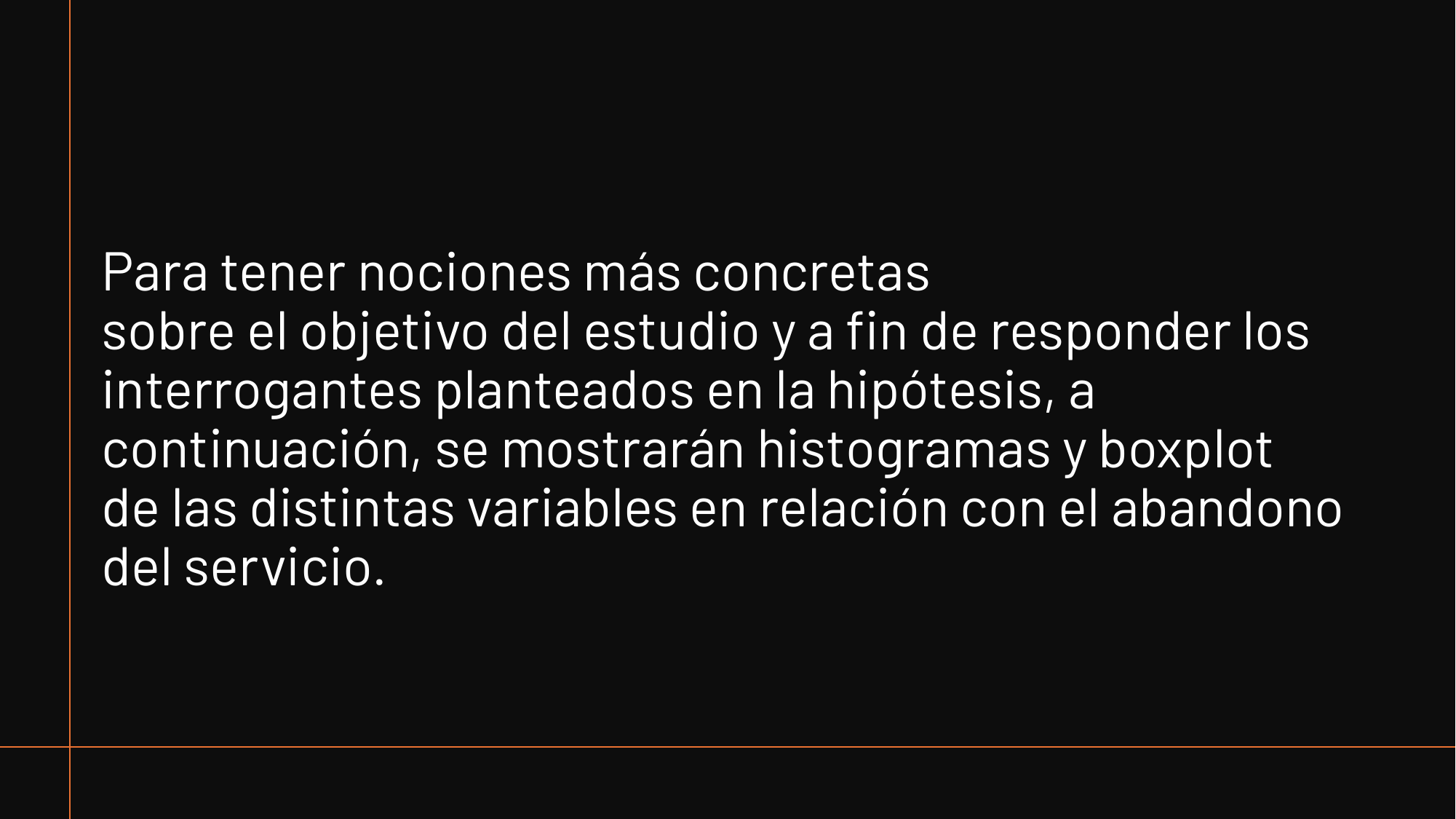

# Para tener nociones más concretas sobre el objetivo del estudio y a fin de responder los interrogantes planteados en la hipótesis, a continuación, se mostrarán histogramas y boxplot de las distintas variables en relación con el abandono del servicio.